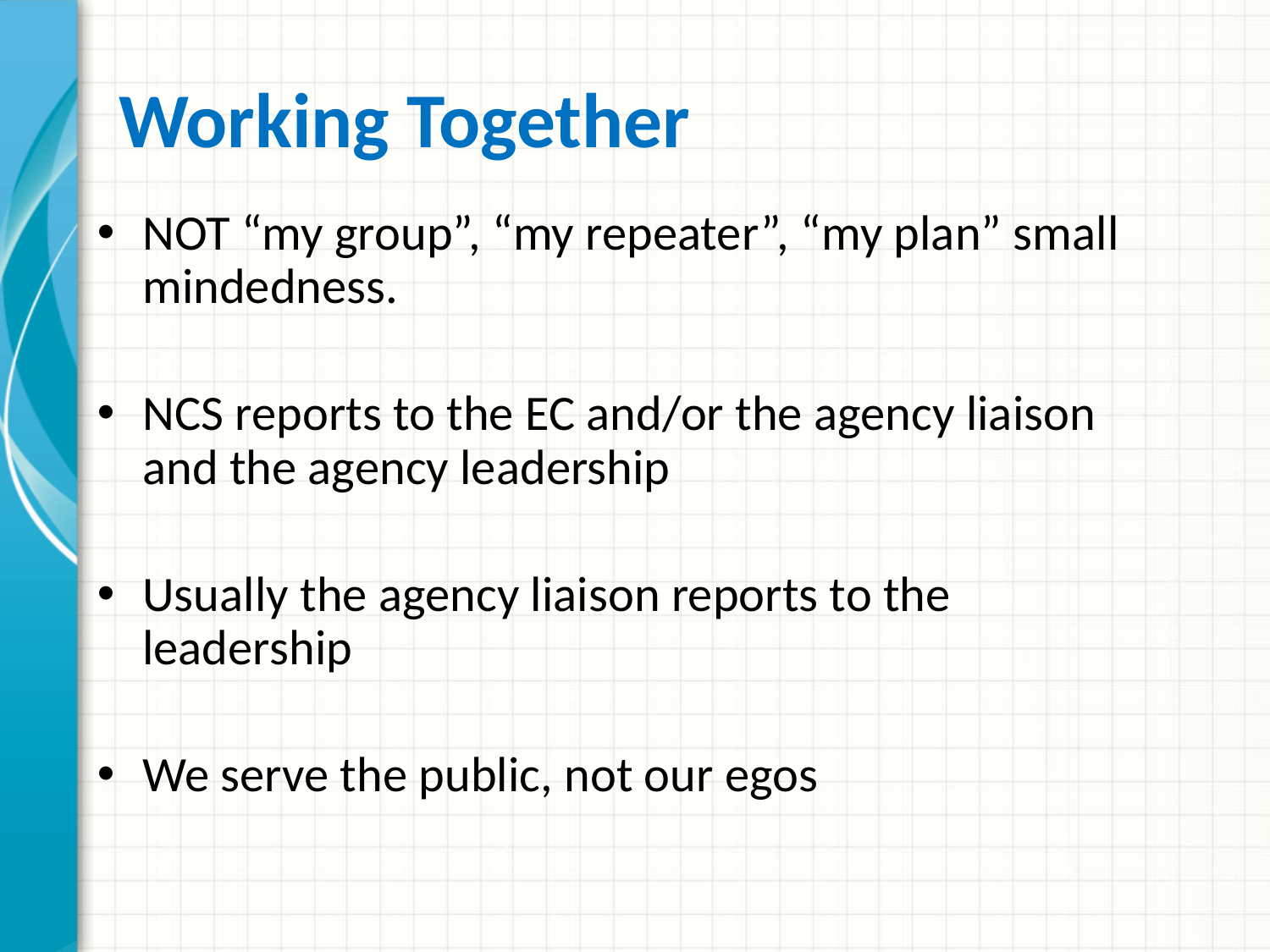

# Working Together
NOT “my group”, “my repeater”, “my plan” small mindedness.

NCS reports to the EC and/or the agency liaison and the agency leadership

Usually the agency liaison reports to the leadership

We serve the public, not our egos